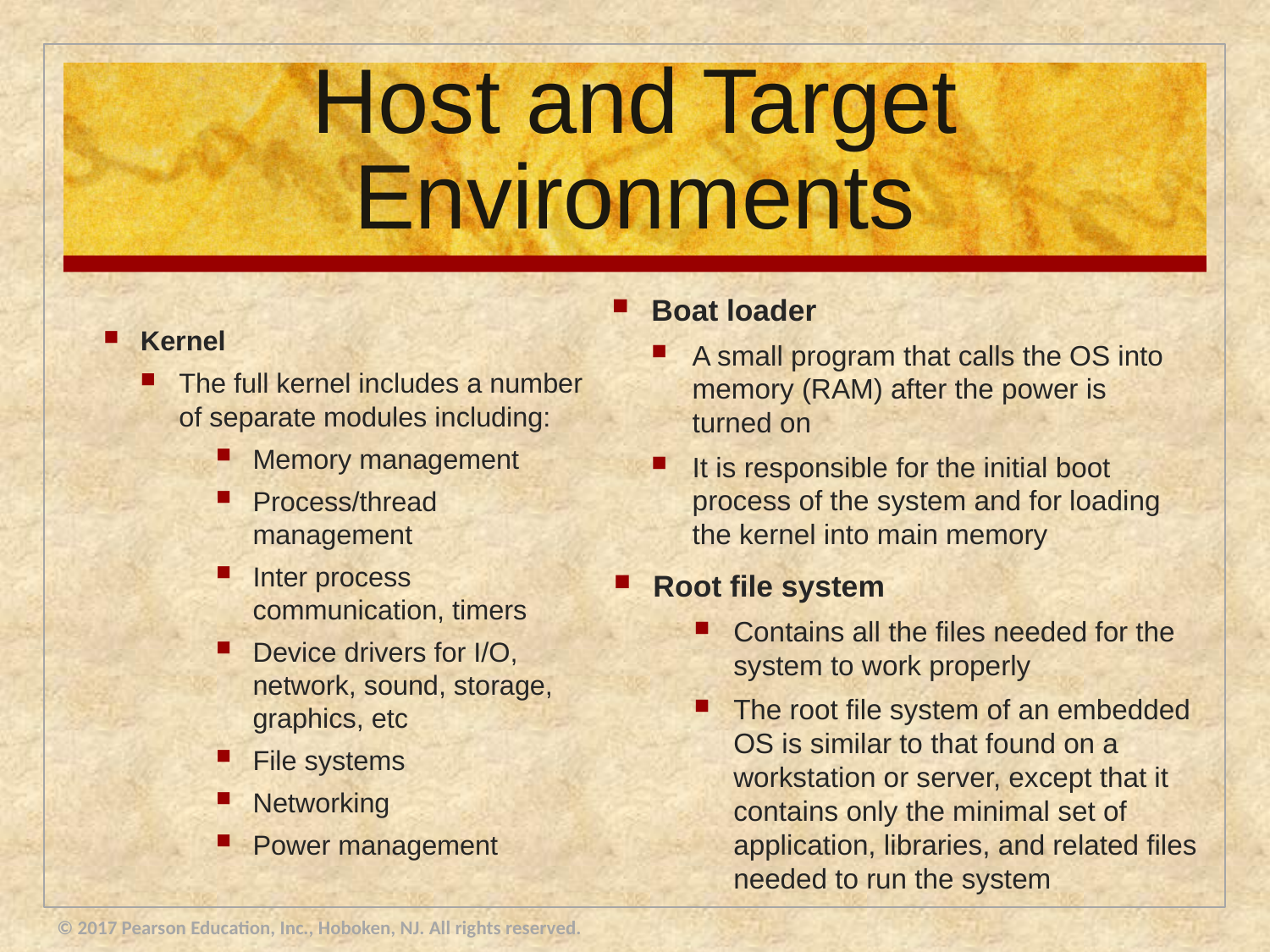

# Host and Target Environments
Boat loader
A small program that calls the OS into memory (RAM) after the power is turned on
It is responsible for the initial boot process of the system and for loading the kernel into main memory

Kernel
The full kernel includes a number of separate modules including:
Memory management
Process/thread management
Inter process communication, timers
Device drivers for I/O, network, sound, storage, graphics, etc
File systems
Networking
Power management
Root file system
Contains all the files needed for the system to work properly
The root file system of an embedded OS is similar to that found on a workstation or server, except that it contains only the minimal set of application, libraries, and related files needed to run the system
© 2017 Pearson Education, Inc., Hoboken, NJ. All rights reserved.